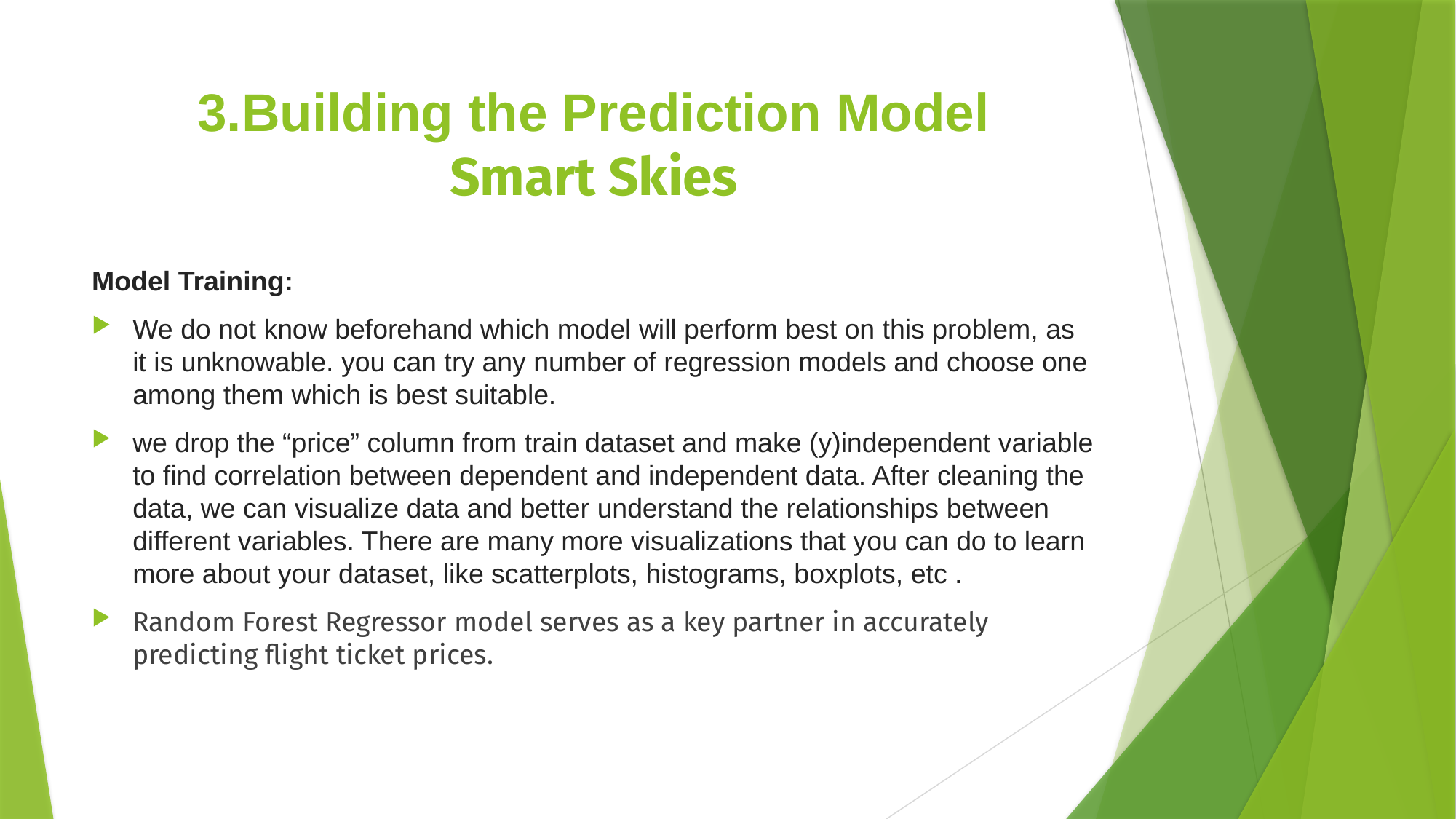

# 3.Building the Prediction Model Smart Skies
Model Training:
We do not know beforehand which model will perform best on this problem, as it is unknowable. you can try any number of regression models and choose one among them which is best suitable.
we drop the “price” column from train dataset and make (y)independent variable to find correlation between dependent and independent data. After cleaning the data, we can visualize data and better understand the relationships between different variables. There are many more visualizations that you can do to learn more about your dataset, like scatterplots, histograms, boxplots, etc .
Random Forest Regressor model serves as a key partner in accurately predicting flight ticket prices.